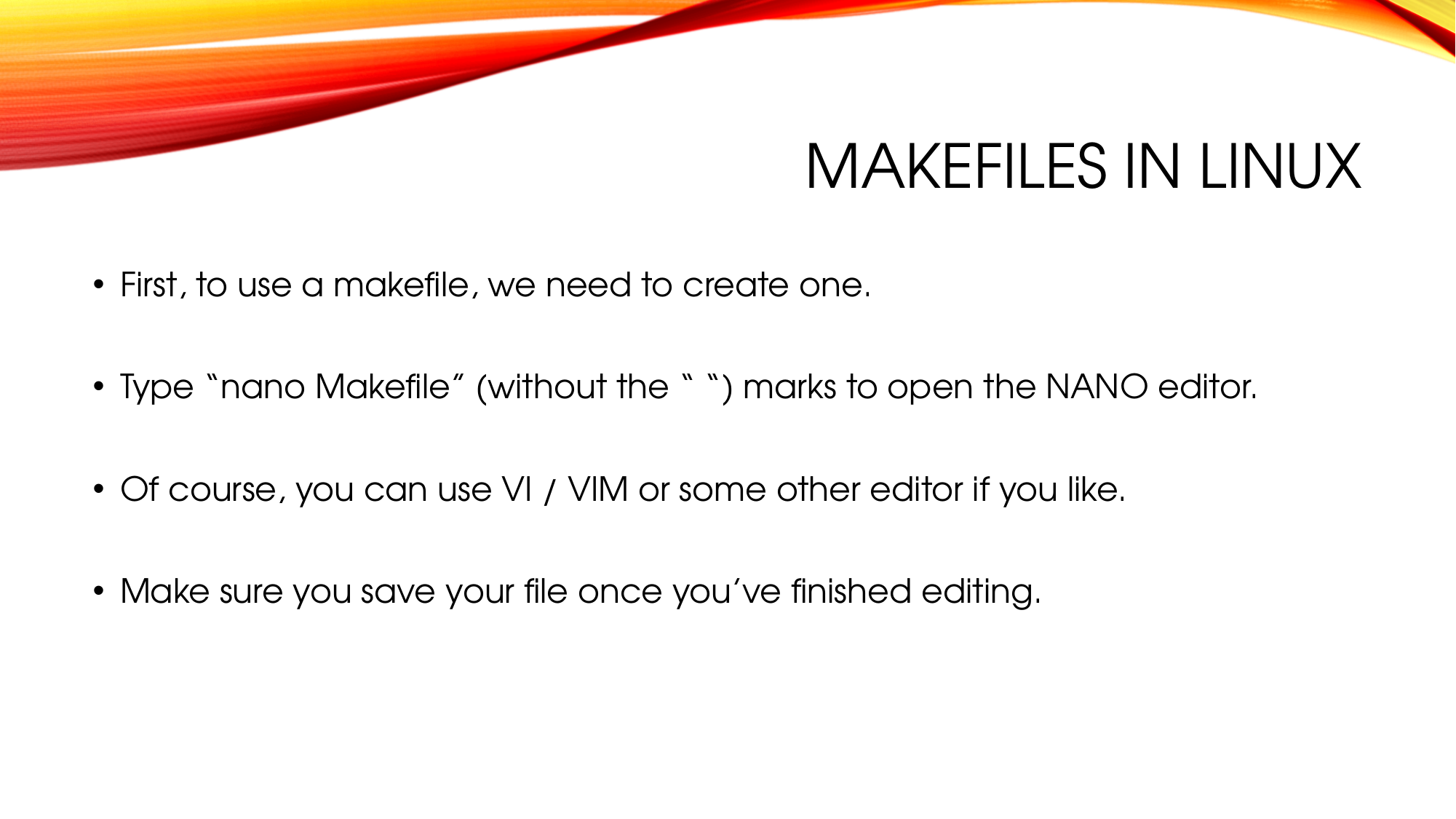

# MAKEFILES IN LINUX
First, to use a makefile, we need to create one.

Type “nano Makefile” (without the “ “) marks to open the NANO editor.

Of course, you can use VI / VIM or some other editor if you like.

Make sure you save your file once you’ve finished editing.